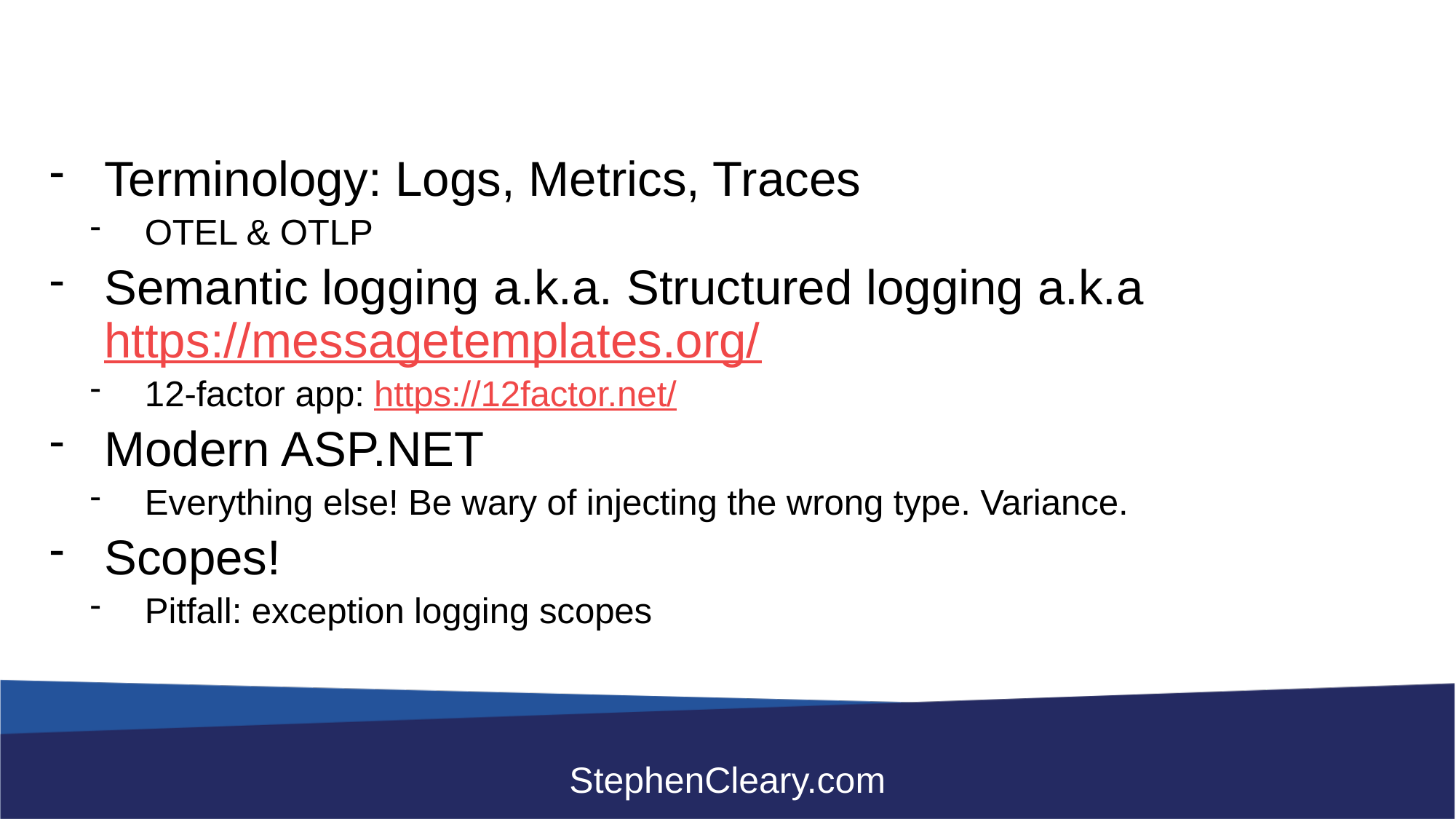

#
Terminology: Logs, Metrics, Traces
OTEL & OTLP
Semantic logging a.k.a. Structured logging a.k.a https://messagetemplates.org/
12-factor app: https://12factor.net/
Modern ASP.NET
Everything else! Be wary of injecting the wrong type. Variance.
Scopes!
Pitfall: exception logging scopes